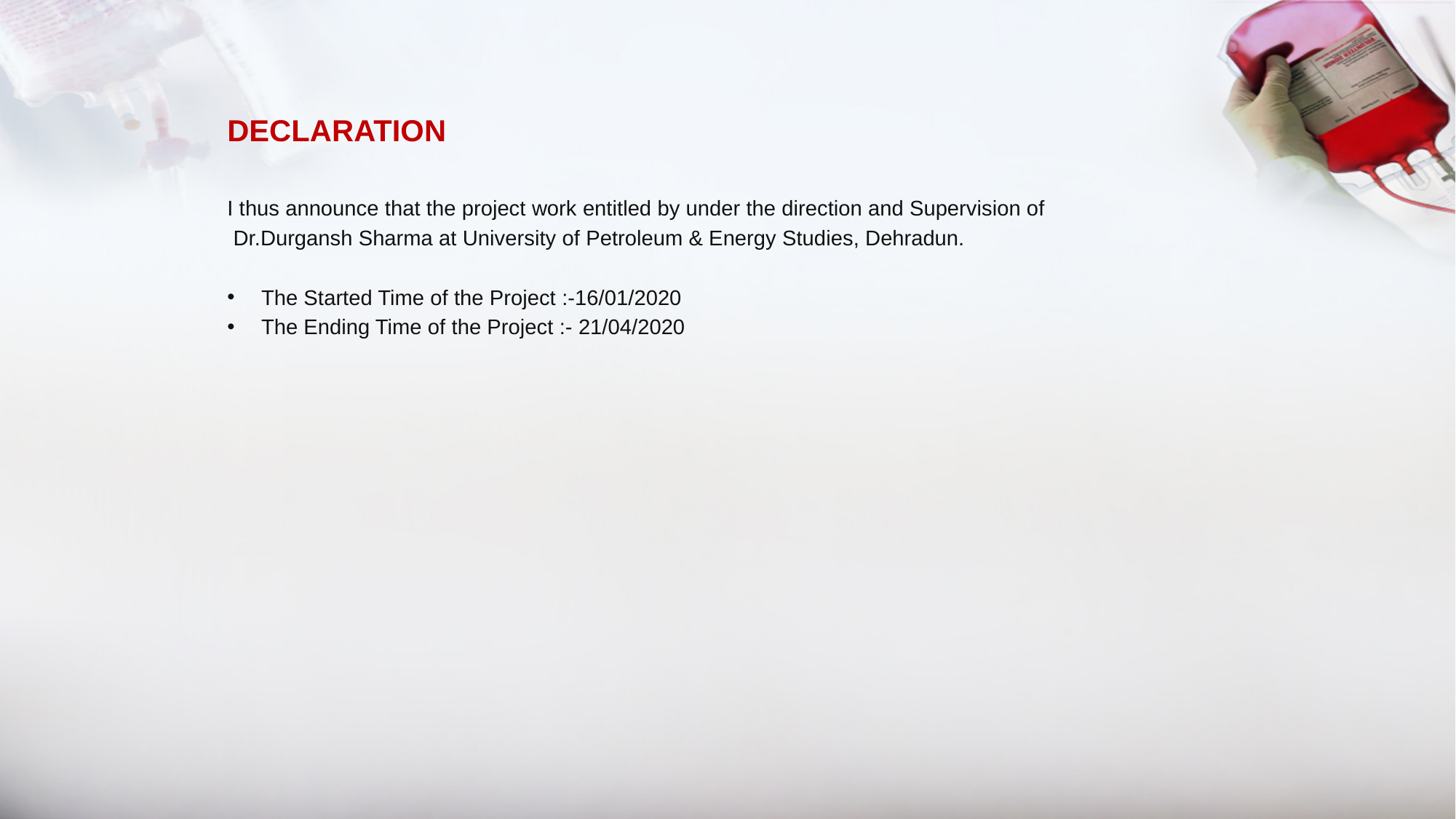

# DECLARATION
I thus announce that the project work entitled by under the direction and Supervision of
 Dr.Durgansh Sharma at University of Petroleum & Energy Studies, Dehradun.

The Started Time of the Project :-16/01/2020
The Ending Time of the Project :- 21/04/2020